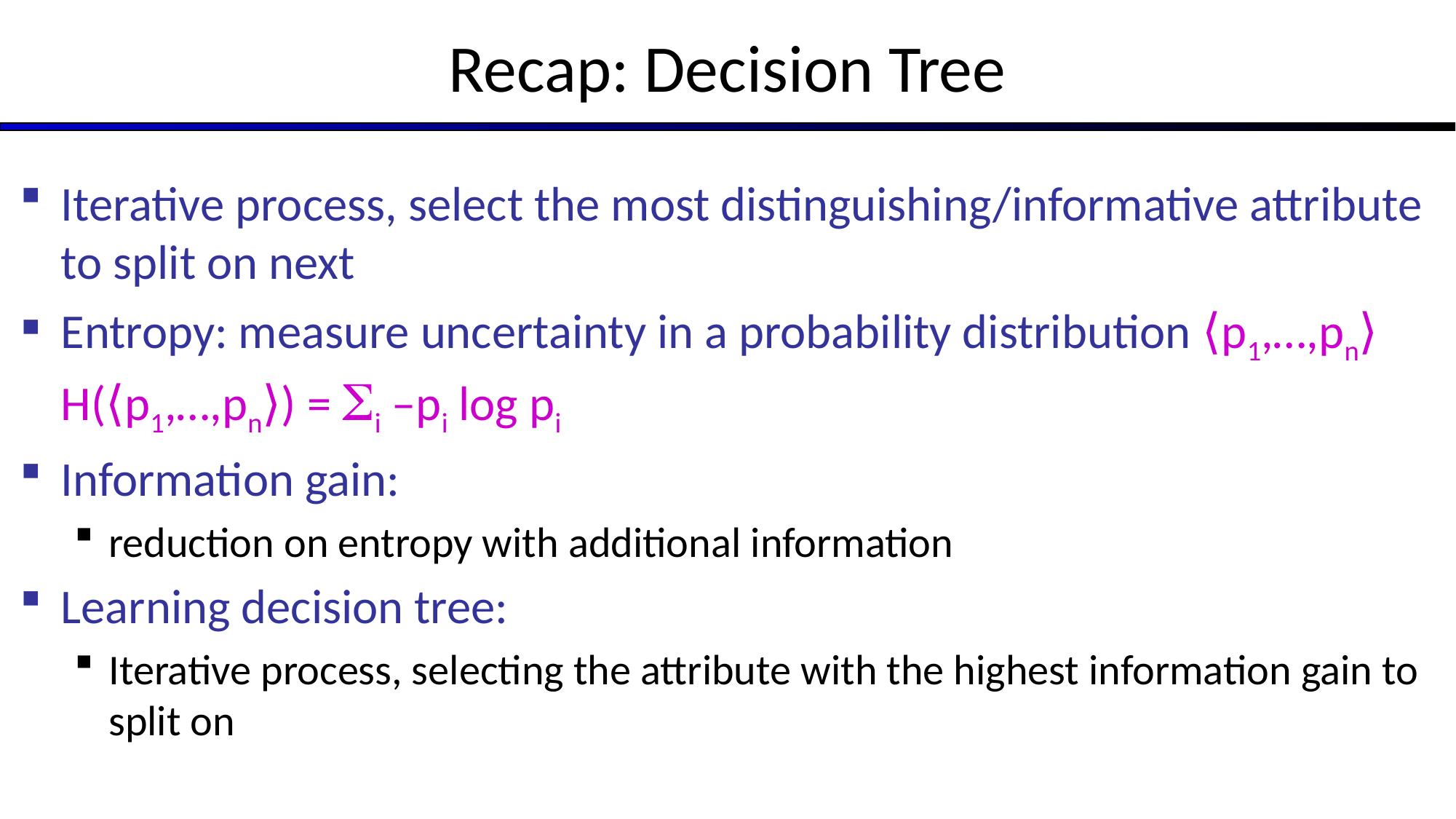

# Recap: Decision Tree
Iterative process, select the most distinguishing/informative attribute to split on next
Entropy: measure uncertainty in a probability distribution ⟨p1,…,pn⟩
H(⟨p1,…,pn⟩) = Σi –pi log pi
Information gain:
reduction on entropy with additional information
Learning decision tree:
Iterative process, selecting the attribute with the highest information gain to split on